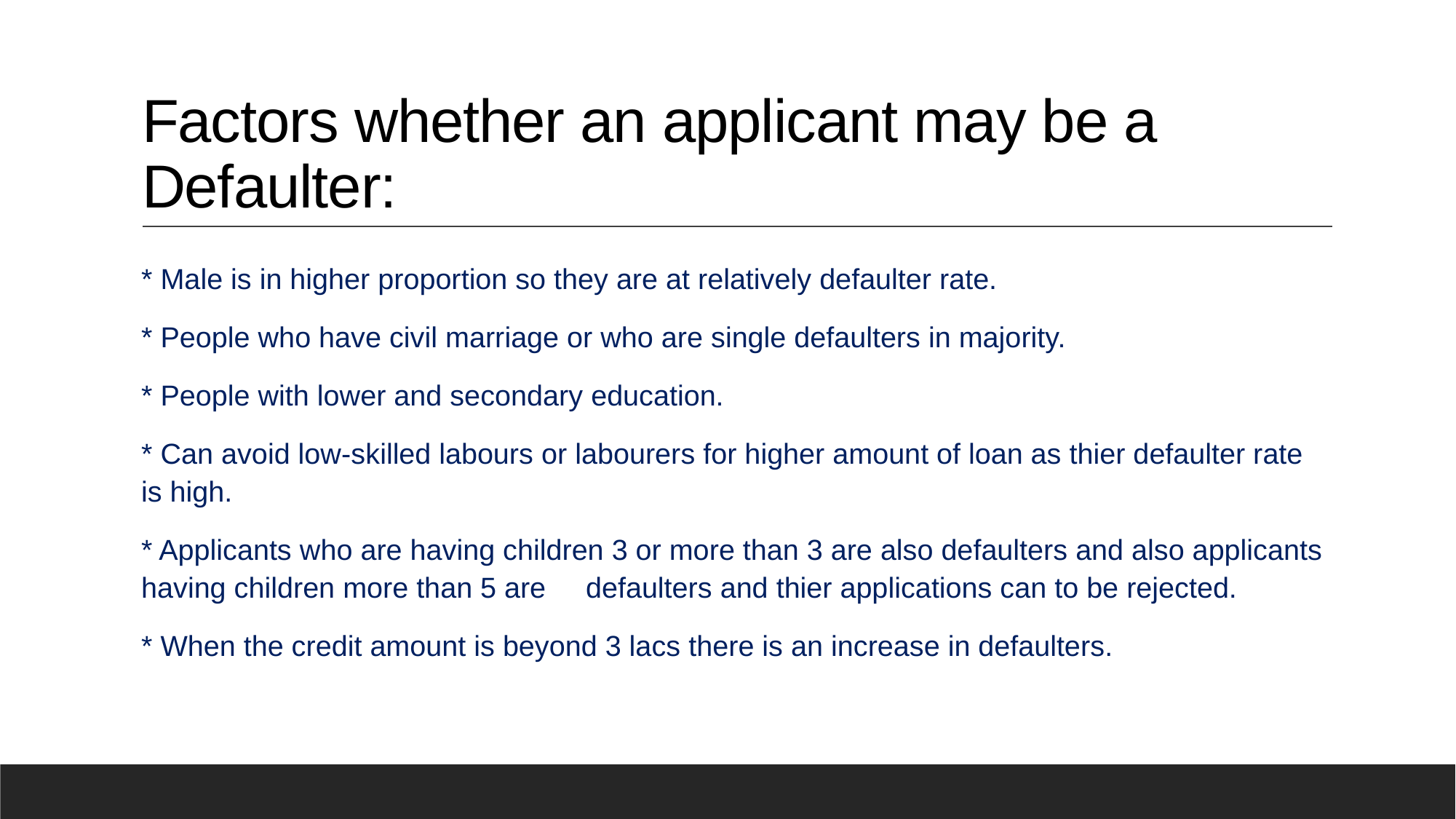

# Factors whether an applicant may be a Defaulter:
* Male is in higher proportion so they are at relatively defaulter rate.
* People who have civil marriage or who are single defaulters in majority.
* People with lower and secondary education.
* Can avoid low-skilled labours or labourers for higher amount of loan as thier defaulter rate is high.
* Applicants who are having children 3 or more than 3 are also defaulters and also applicants having children more than 5 are     defaulters and thier applications can to be rejected.
* When the credit amount is beyond 3 lacs there is an increase in defaulters.